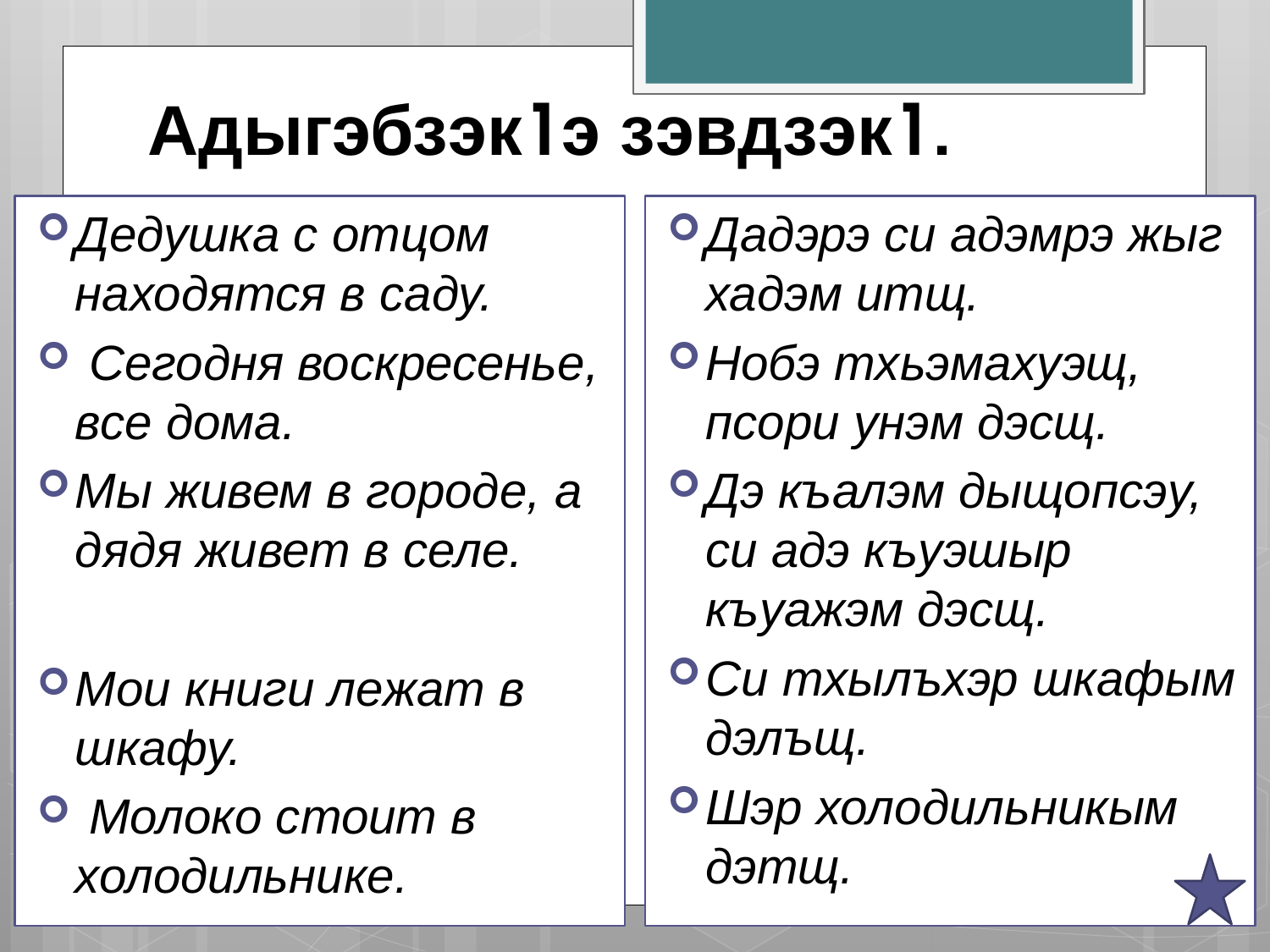

# Адыгэбзэк1э зэвдзэк1.
Дедушка с отцом находятся в саду.
 Сегодня воскресенье, все дома.
Мы живем в городе, а дядя живет в селе.

Мои книги лежат в шкафу.
 Молоко стоит в холодильнике.
Дадэрэ си адэмрэ жыг хадэм итщ.
Нобэ тхьэмахуэщ, псори унэм дэсщ.
Дэ къалэм дыщопсэу, си адэ къуэшыр къуажэм дэсщ.
Си тхылъхэр шкафым дэлъщ.
Шэр холодильникым дэтщ.